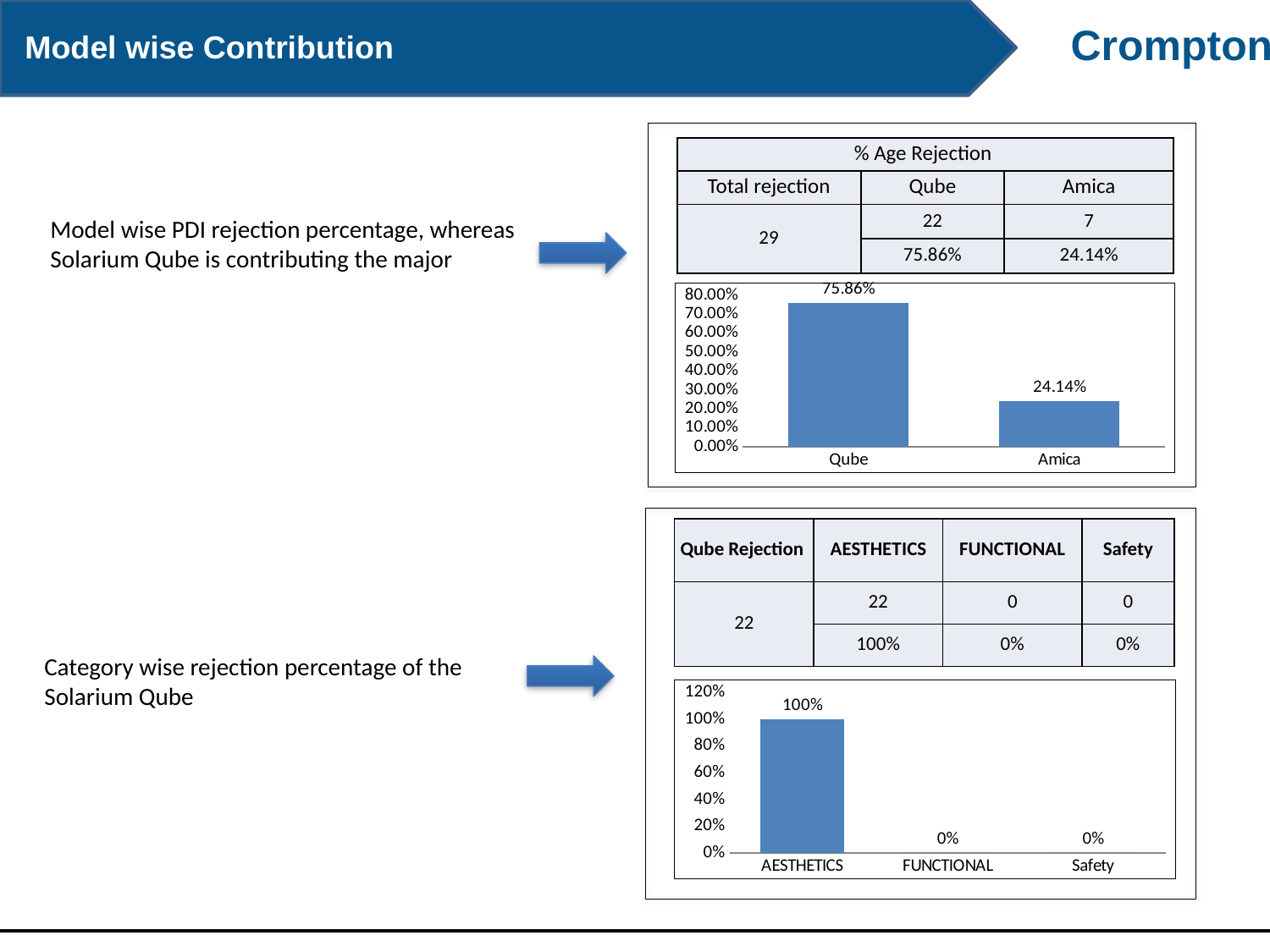

Model wise Contribution

| % Age Rejection |  |  |
| --- | --- | --- |
| Total rejection | Qube | Amica |
| 29 | 22 | 7 |
|  | 75.86% | 24.14% |
Model wise PDI rejection percentage, whereas Solarium Qube is contributing the major

### Chart

| Category |  |
|---|---|
| Qube | 0.7586206896551727 |
| Amica | 0.24137931034482762 |
| Qube Rejection | AESTHETICS | FUNCTIONAL | Safety |
| --- | --- | --- | --- |
| 22 | 22 | 0 | 0 |
|  | 100% | 0% | 0% |
Category wise rejection percentage of the Solarium Qube

### Chart

| Category |  |
|---|---|
| AESTHETICS | 1.0 |
| FUNCTIONAL | 0.0 |
| Safety | 0.0 |